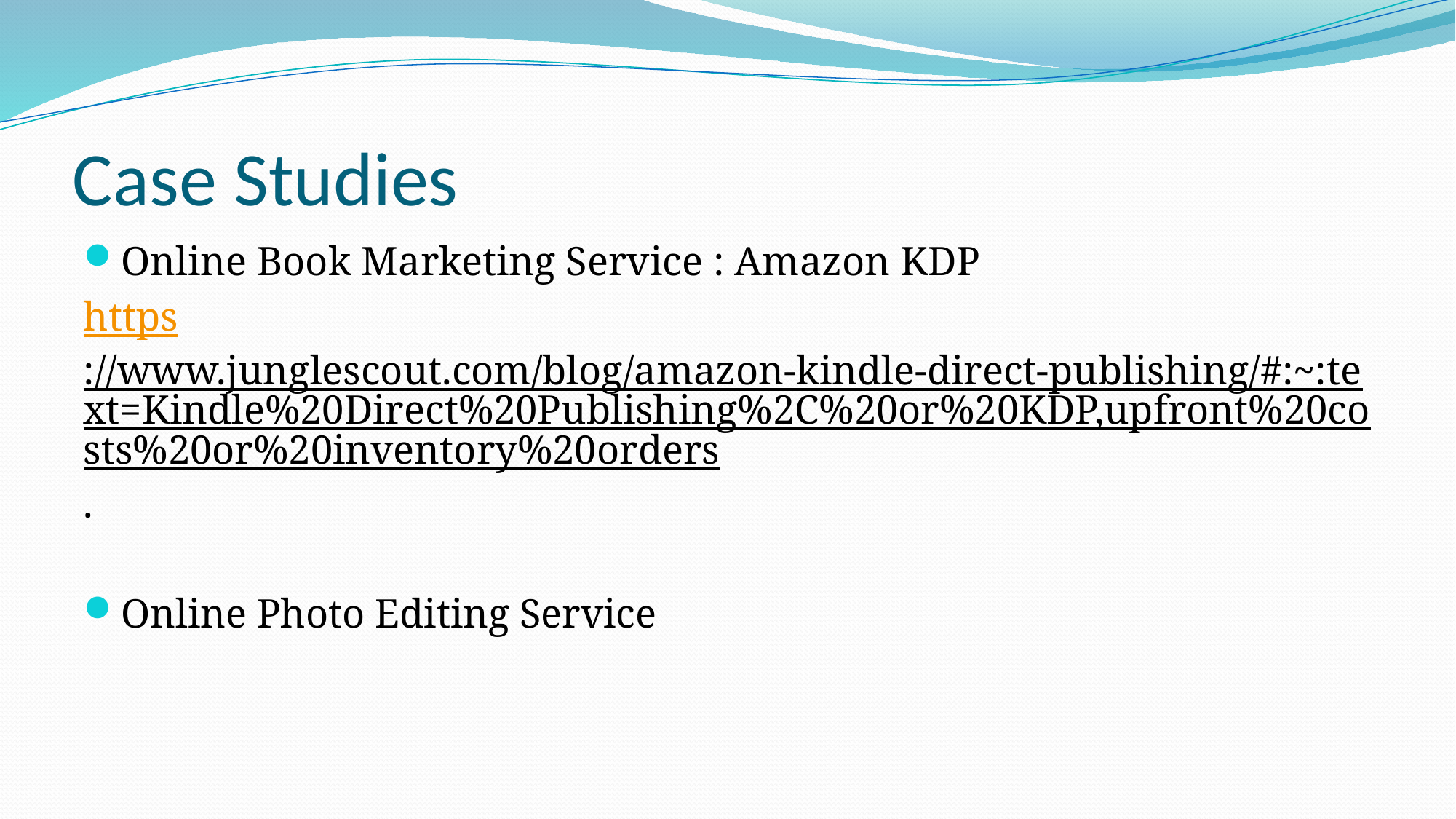

# Case Studies
Online Book Marketing Service : Amazon KDP
https://www.junglescout.com/blog/amazon-kindle-direct-publishing/#:~:text=Kindle%20Direct%20Publishing%2C%20or%20KDP,upfront%20costs%20or%20inventory%20orders.

Online Photo Editing Service